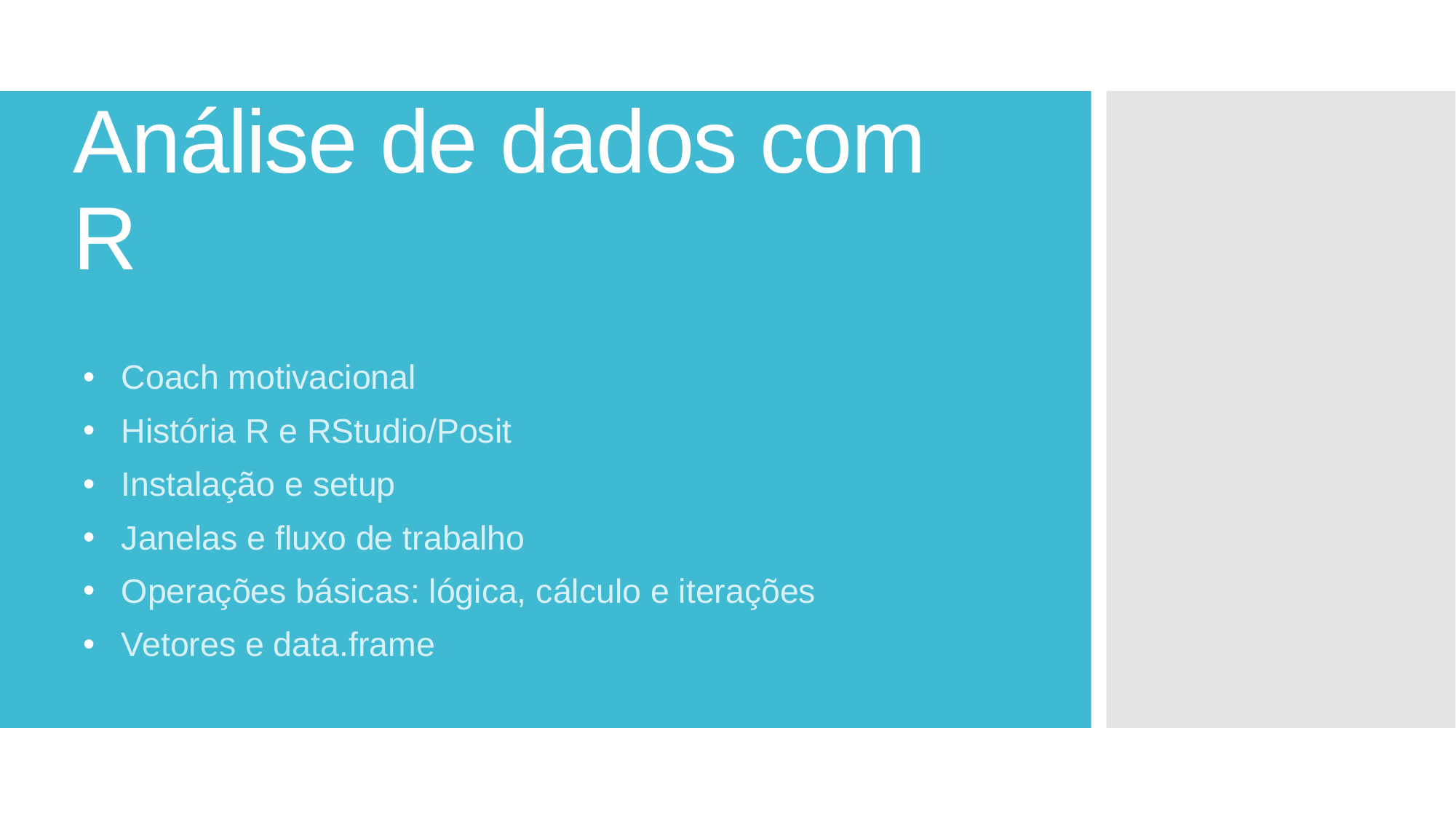

# Análise de dados com R
Coach motivacional
História R e RStudio/Posit
Instalação e setup
Janelas e fluxo de trabalho
Operações básicas: lógica, cálculo e iterações
Vetores e data.frame